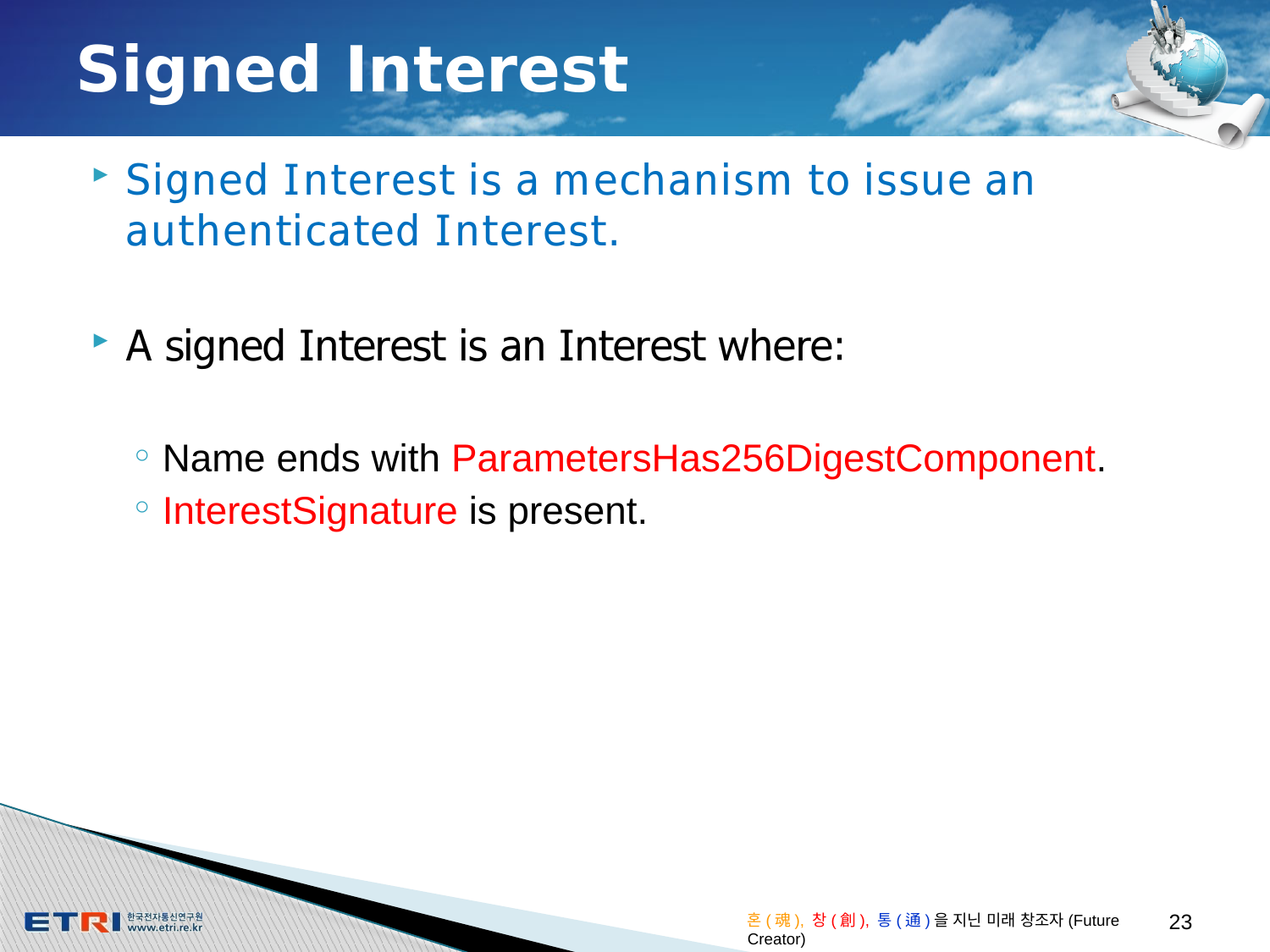

# Signed Interest
Signed Interest is a mechanism to issue an authenticated Interest.

A signed Interest is an Interest where:

Name ends with ParametersHas256DigestComponent.
InterestSignature is present.
23